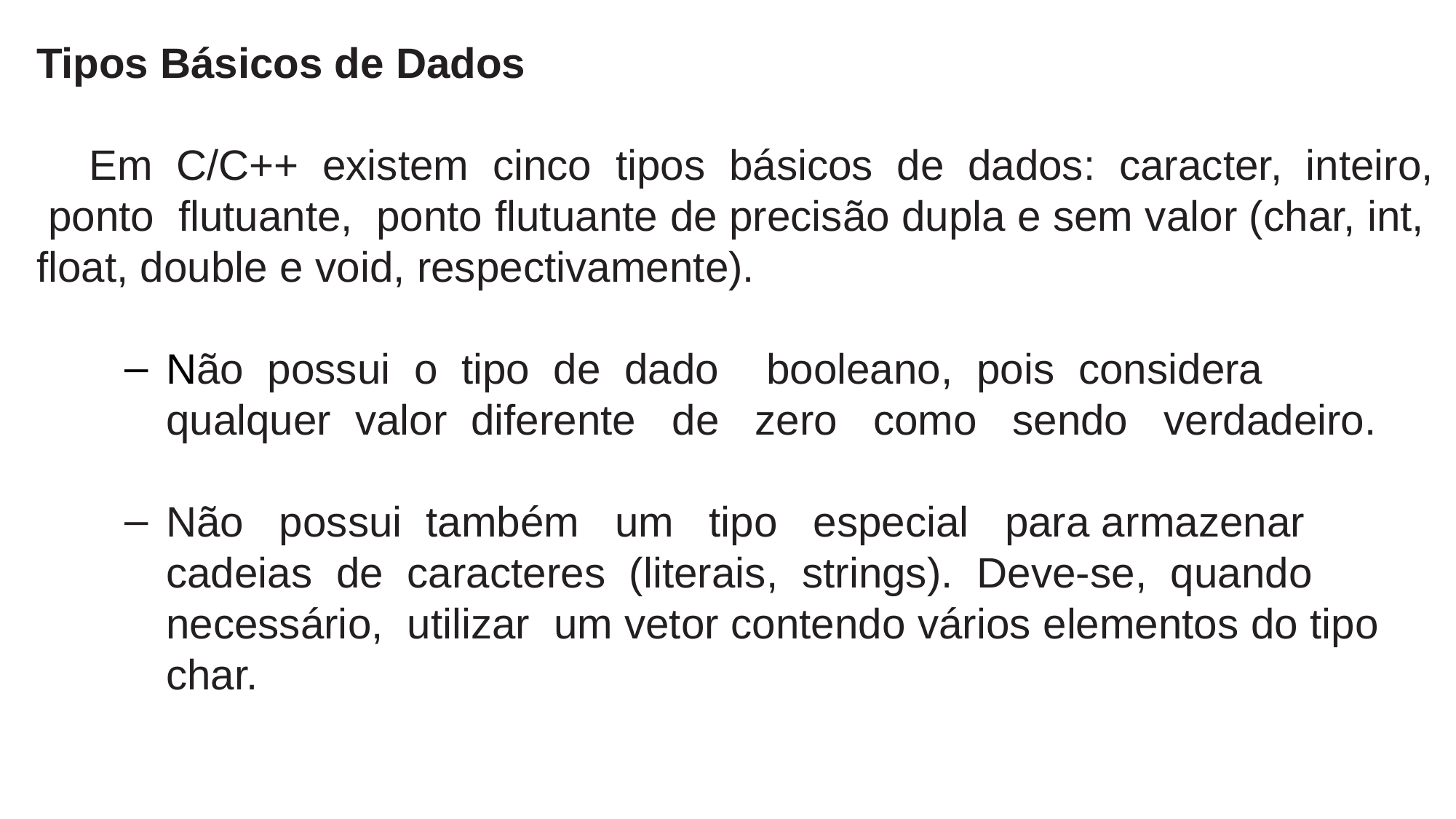

Tipos Básicos de Dados

	Em  C/C++  existem  cinco  tipos  básicos  de  dados:  caracter,  inteiro,  ponto  flutuante,  ponto flutuante de precisão dupla e sem valor (char, int, float, double e void, respectivamente).

Não  possui  o  tipo  de  dado    booleano,  pois  considera  qualquer  valor  diferente   de   zero   como   sendo   verdadeiro.

Não   possui  também   um   tipo   especial   para armazenar  cadeias  de  caracteres  (literais,  strings).  Deve-se,  quando  necessário,  utilizar  um vetor contendo vários elementos do tipo char.